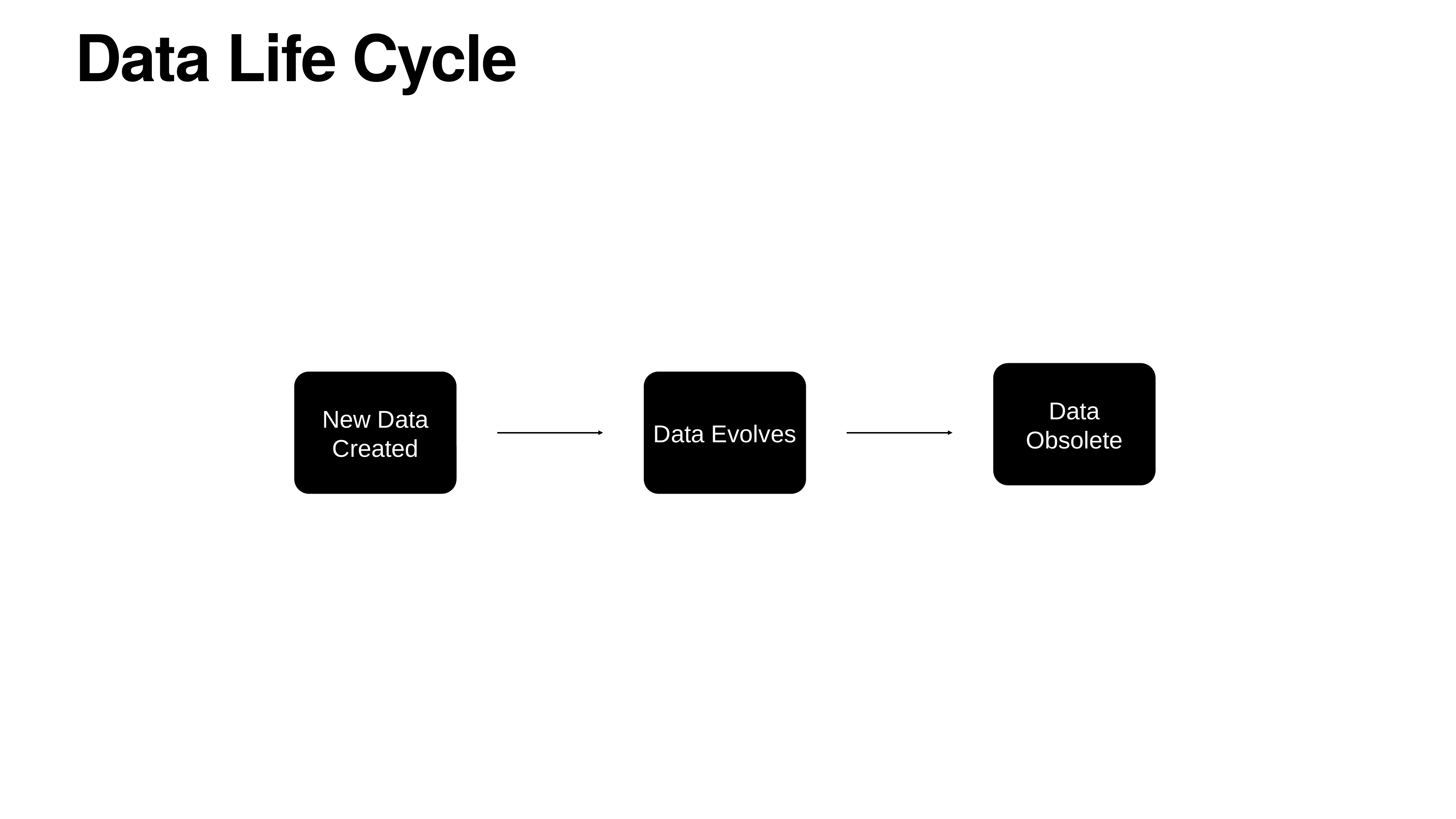

# Data Life Cycle

Data Obsolete
New Data Created
Data Evolves